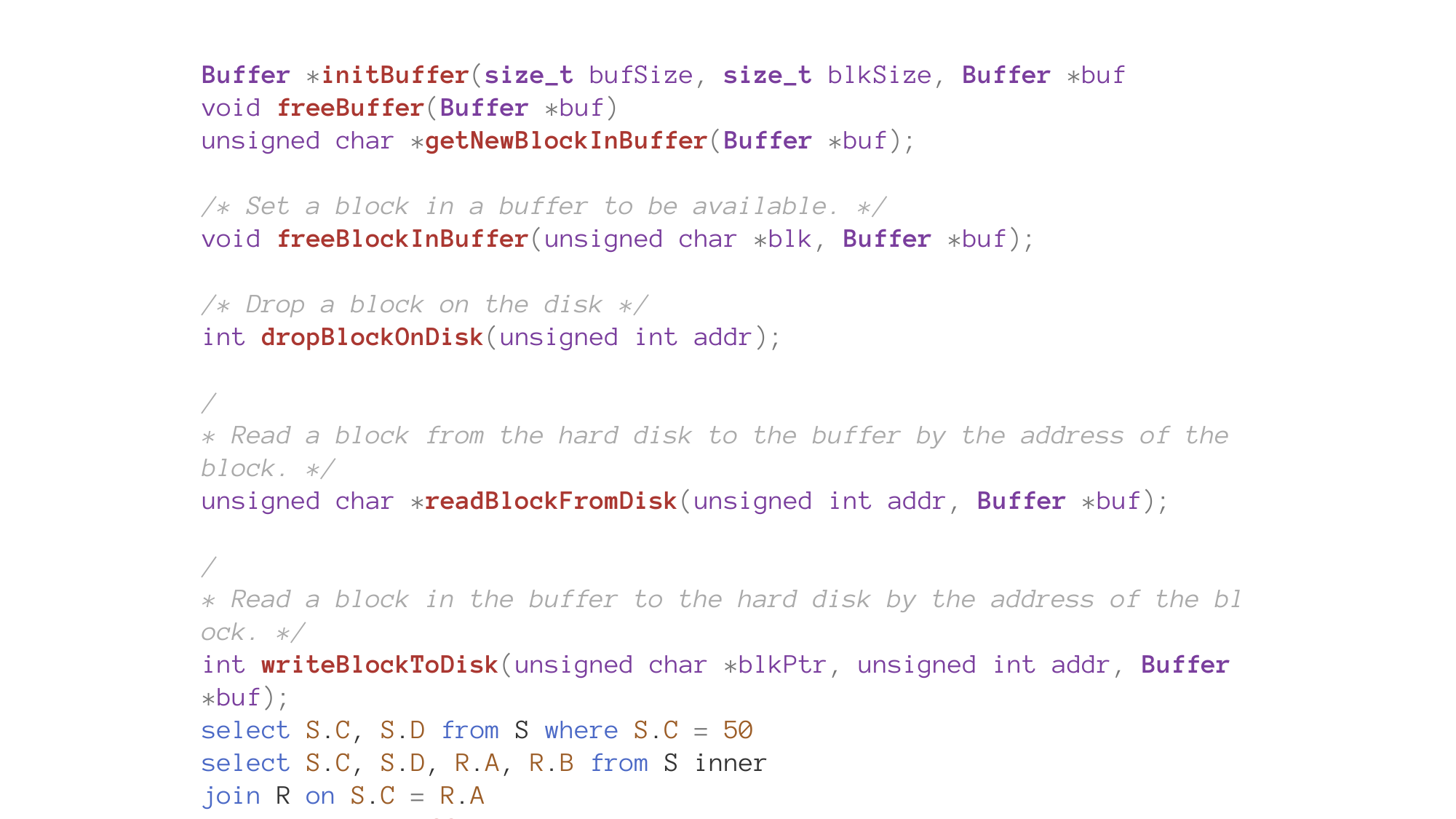

Buffer *initBuffer(size_t bufSize, size_t blkSize, Buffer *buf void freeBuffer(Buffer *buf)
unsigned char *getNewBlockInBuffer(Buffer *buf);
/* Set a block in a buffer to be available. */
void freeBlockInBuffer(unsigned char *blk, Buffer *buf);
/* Drop a block on the disk */
int dropBlockOnDisk(unsigned int addr);
/* Read a block from the hard disk to the buffer by the address of the block. */
unsigned char *readBlockFromDisk(unsigned int addr, Buffer *buf);
/* Read a block in the buffer to the hard disk by the address of the block. */
int writeBlockToDisk(unsigned char *blkPtr, unsigned int addr, Buffer *buf);
select S.C, S.D from S where S.C = 50
select S.C, S.D, R.A, R.B from S inner
join R on S.C = R.A
getNewBlockInBuffer
bGetBLKRecord